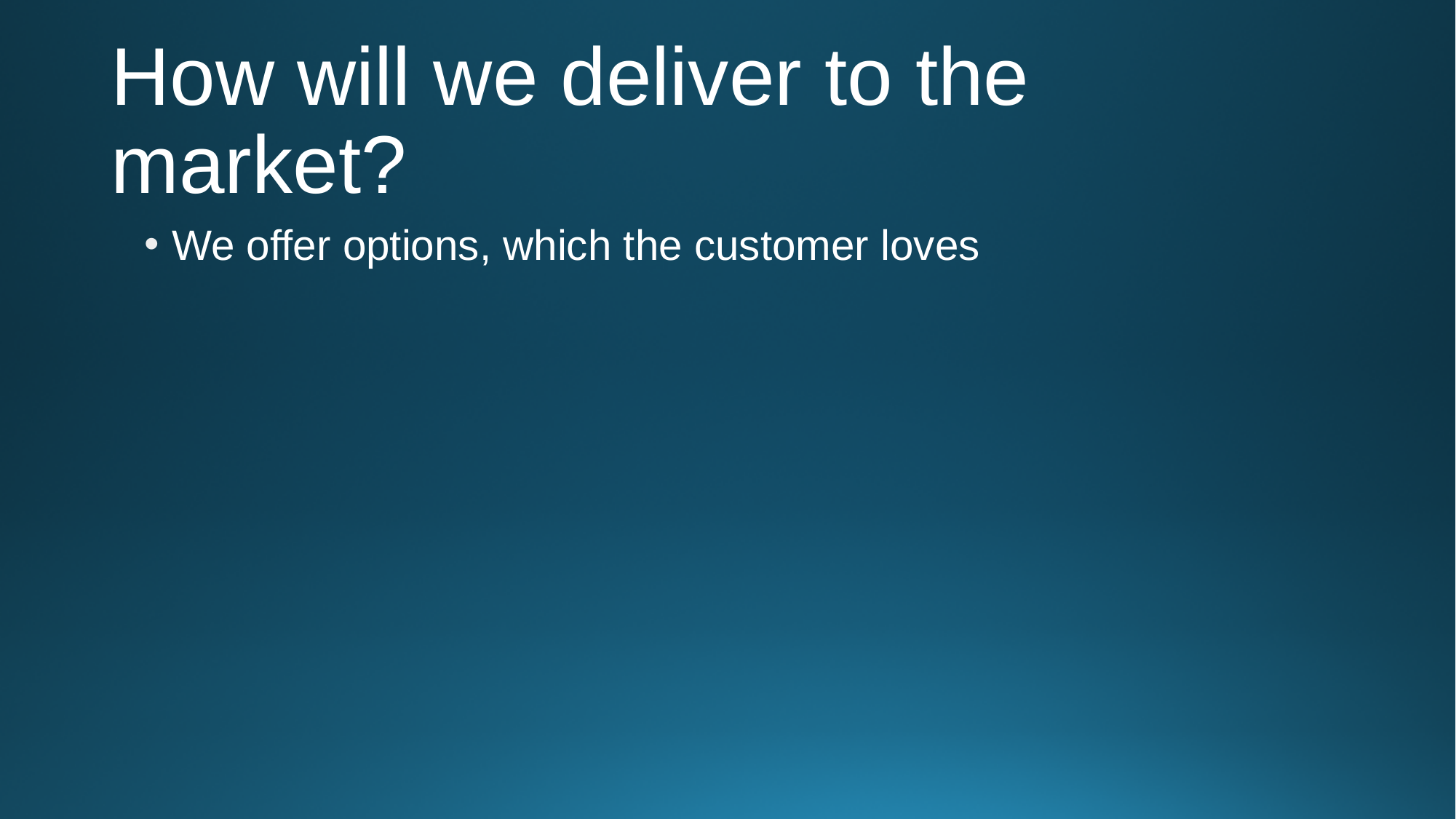

# How will we deliver to the market?
We offer options, which the customer loves